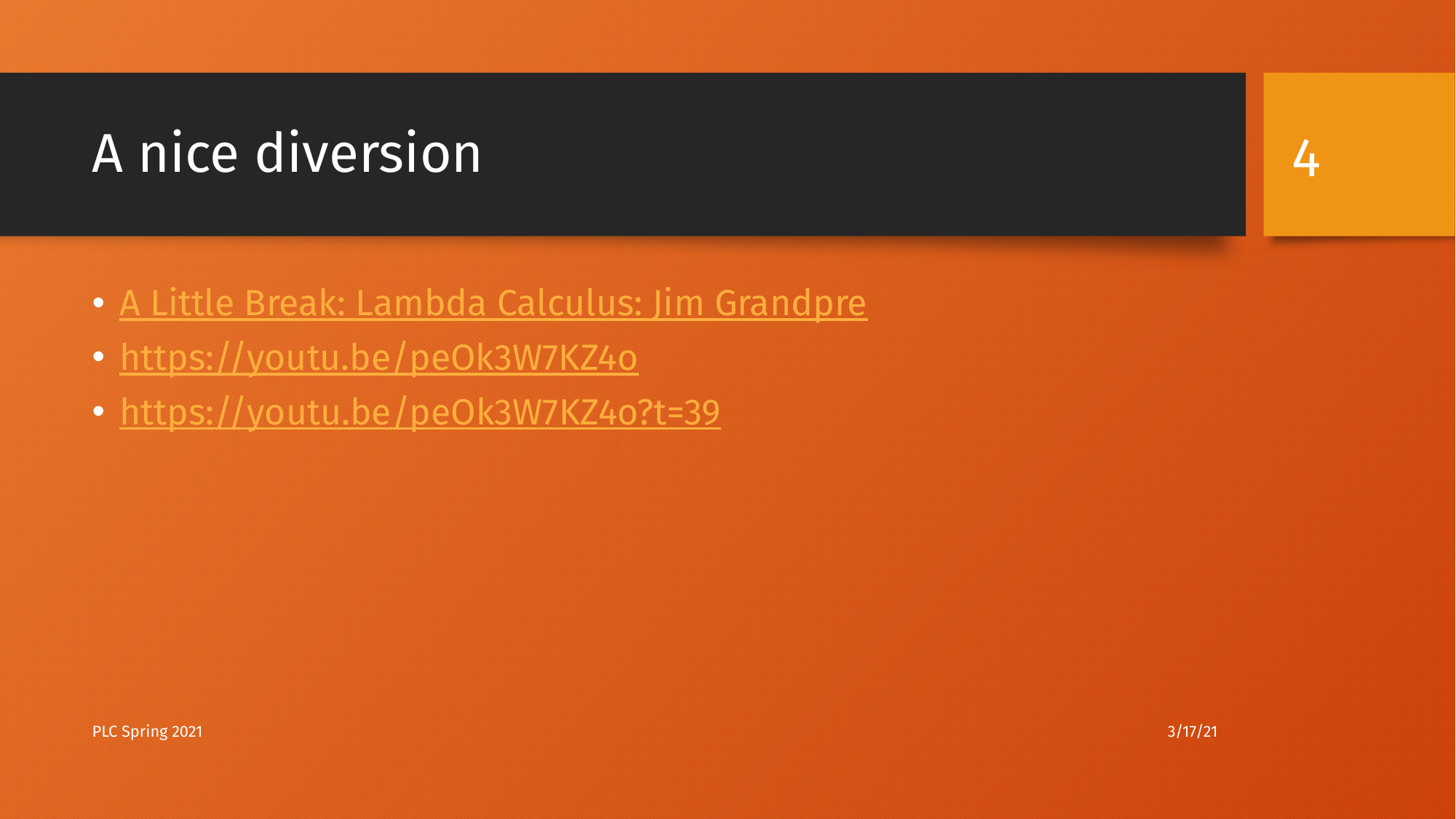

4
# A nice diversion
A Little Break: Lambda Calculus: Jim Grandpre
https://youtu.be/peOk3W7KZ4o
https://youtu.be/peOk3W7KZ4o?t=39

3/17/21
PLC Spring 2021